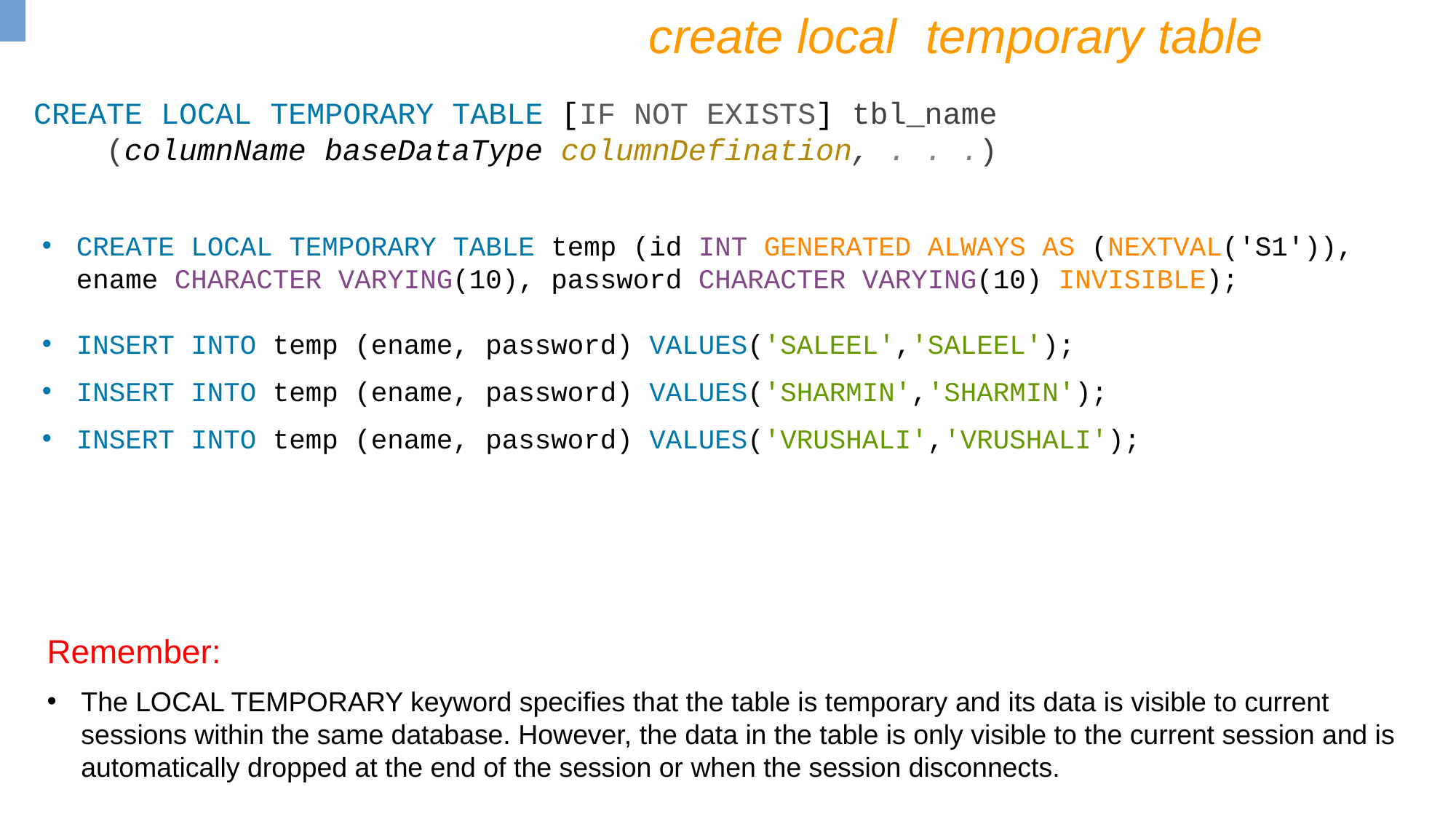

create local temporary table
CREATE LOCAL TEMPORARY TABLE [IF NOT EXISTS] tbl_name
    (columnName baseDataType columnDefination, . . .)
CREATE LOCAL TEMPORARY TABLE temp (id INT GENERATED ALWAYS AS (NEXTVAL('S1')), ename CHARACTER VARYING(10), password CHARACTER VARYING(10) INVISIBLE);

INSERT INTO temp (ename, password) VALUES('SALEEL','SALEEL');

INSERT INTO temp (ename, password) VALUES('SHARMIN','SHARMIN');

INSERT INTO temp (ename, password) VALUES('VRUSHALI','VRUSHALI');
Remember:

The LOCAL TEMPORARY keyword specifies that the table is temporary and its data is visible to current sessions within the same database. However, the data in the table is only visible to the current session and is automatically dropped at the end of the session or when the session disconnects.